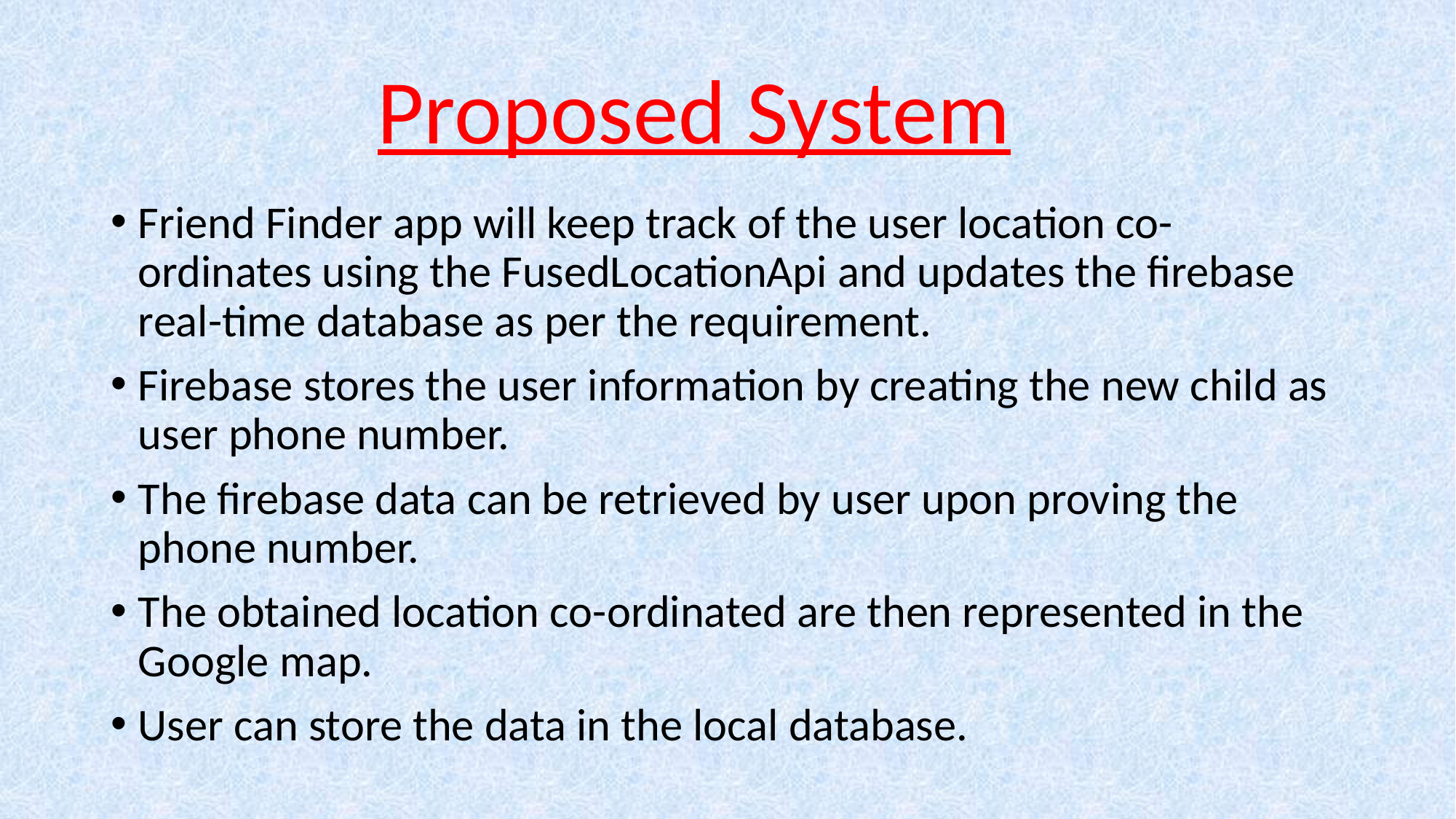

# Proposed System
Friend Finder app will keep track of the user location co-ordinates using the FusedLocationApi and updates the firebase real-time database as per the requirement.
Firebase stores the user information by creating the new child as user phone number.
The firebase data can be retrieved by user upon proving the phone number.
The obtained location co-ordinated are then represented in the Google map.
User can store the data in the local database.